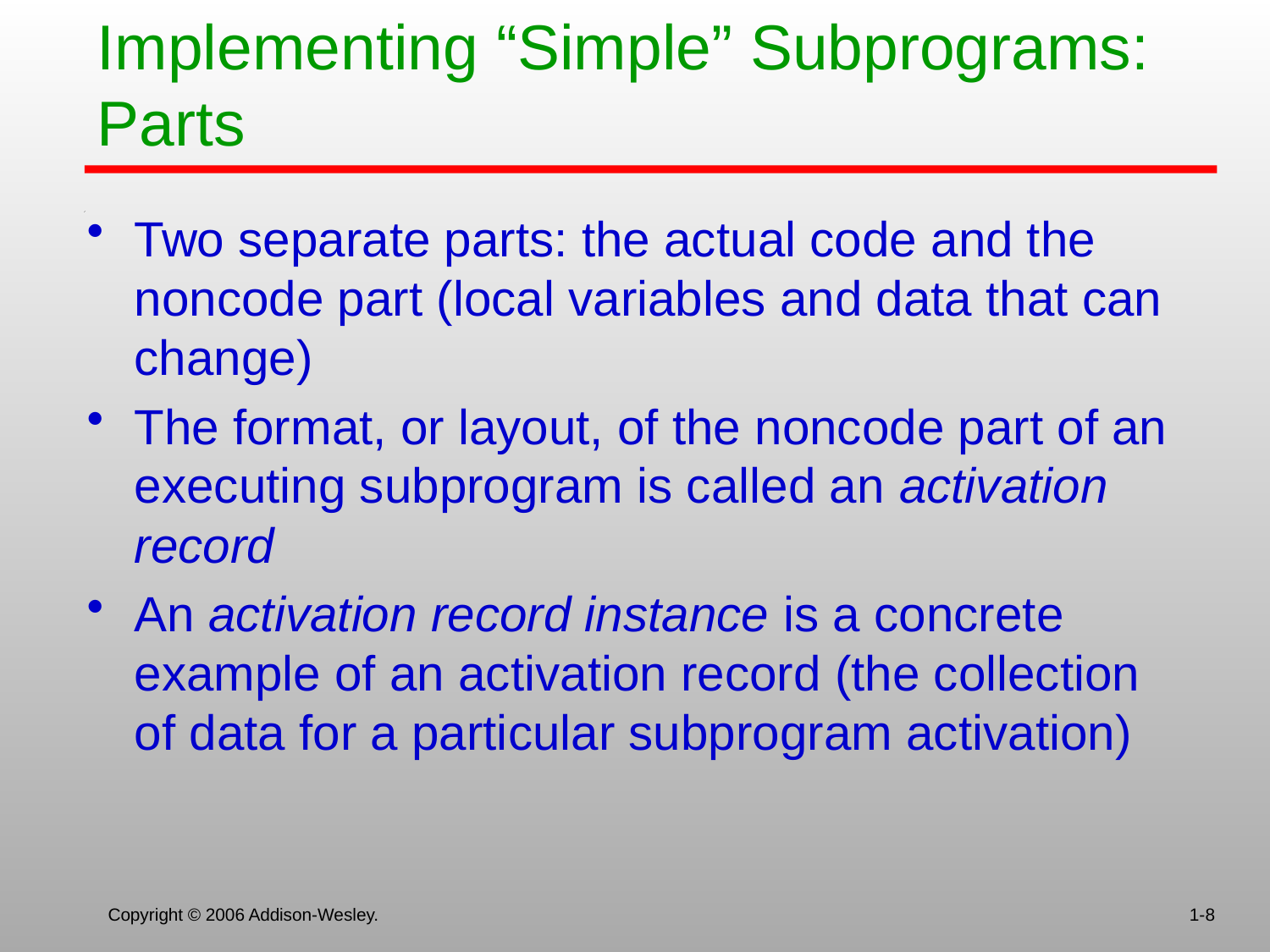

# Implementing “Simple” Subprograms: Parts
Two separate parts: the actual code and the noncode part (local variables and data that can change)
The format, or layout, of the noncode part of an executing subprogram is called an activation record
An activation record instance is a concrete example of an activation record (the collection of data for a particular subprogram activation)
Copyright © 2006 Addison-Wesley.
1-8